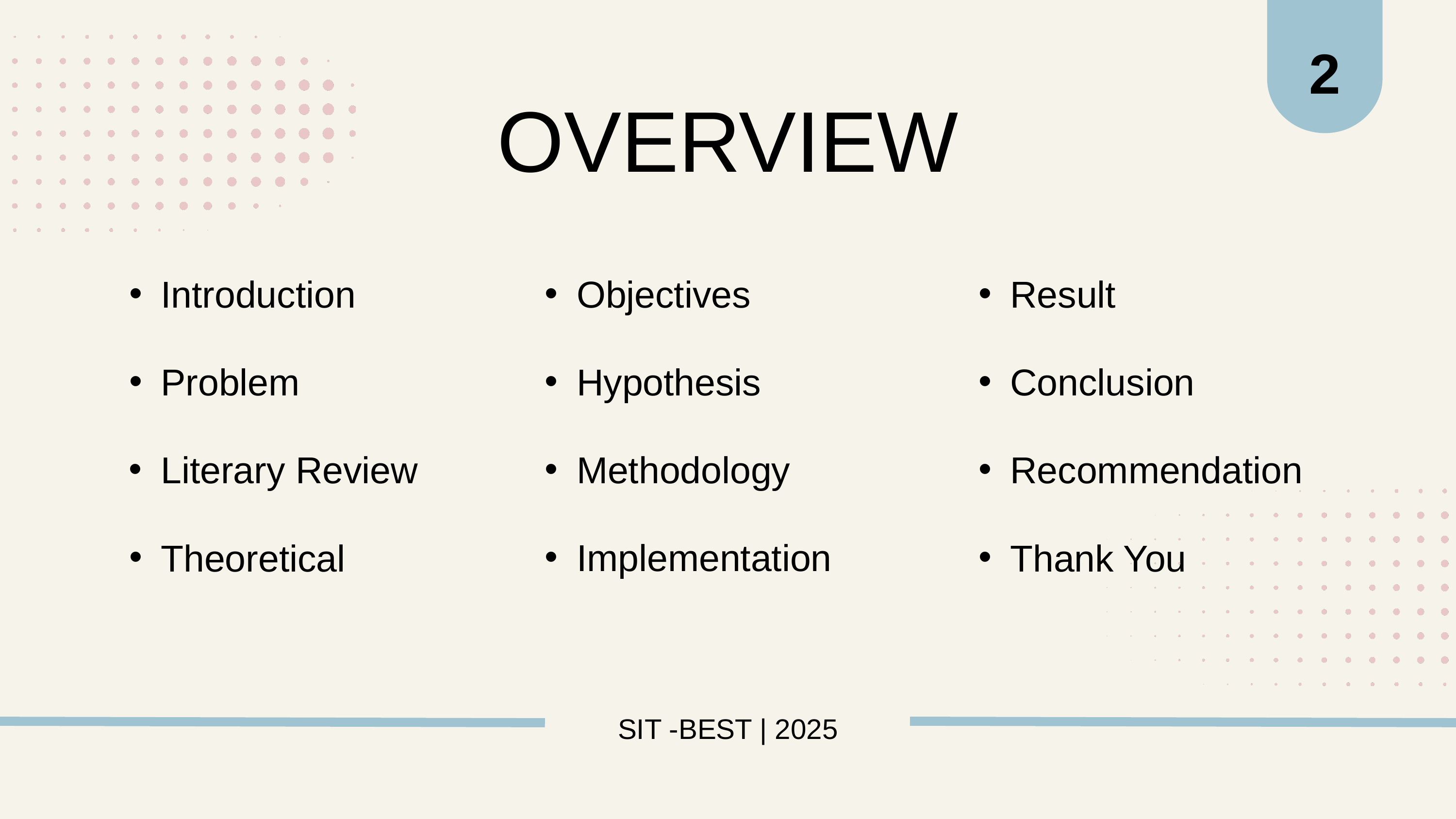

2

OVERVIEW
Introduction
Objectives
Result
Problem
Hypothesis
Conclusion
Literary Review
Methodology
Recommendation

Implementation
Theoretical
Thank You
SIT -BEST | 2025